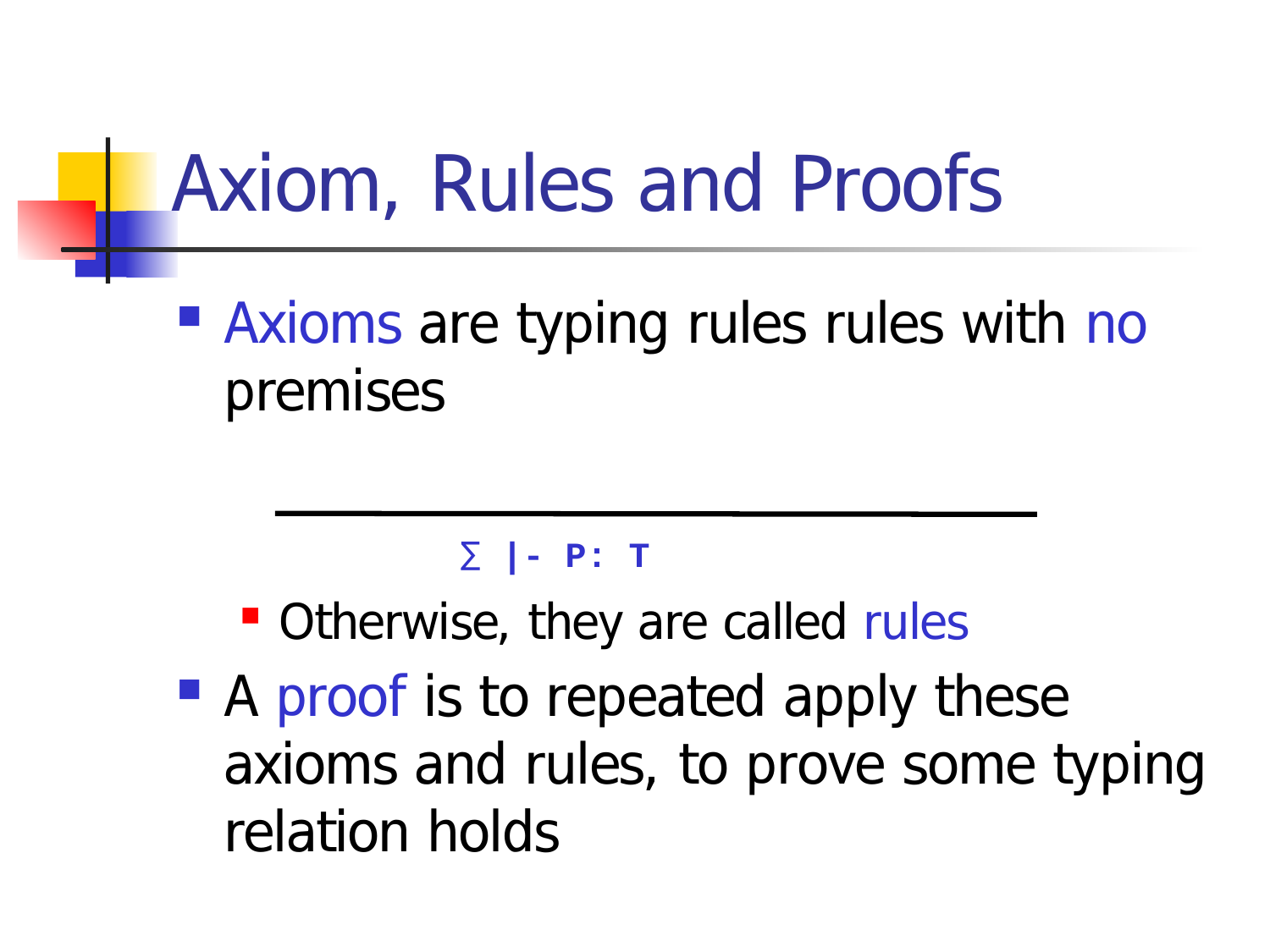

# Axiom, Rules and Proofs
Axioms are typing rules rules with no premises

Otherwise, they are called rules
A proof is to repeated apply these axioms and rules, to prove some typing relation holds

∑ |- P: T